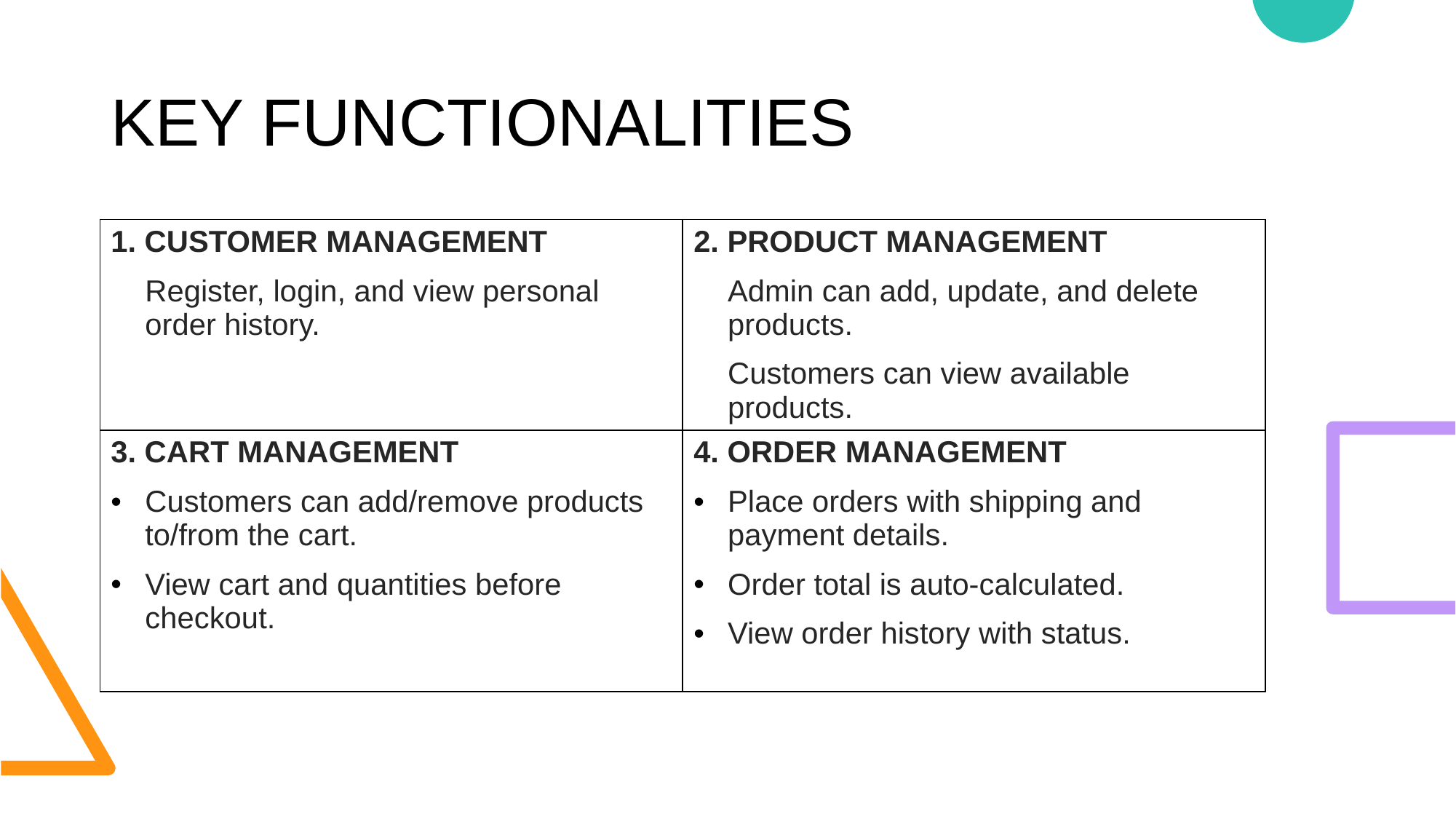

# KEY FUNCTIONALITIES

| 1. CUSTOMER MANAGEMENT Register, login, and view personal order history. | 2. PRODUCT MANAGEMENT Admin can add, update, and delete products. Customers can view available products. |
| --- | --- |
| 3. CART MANAGEMENT Customers can add/remove products to/from the cart. View cart and quantities before checkout. | 4. ORDER MANAGEMENT Place orders with shipping and payment details. Order total is auto-calculated. View order history with status. |